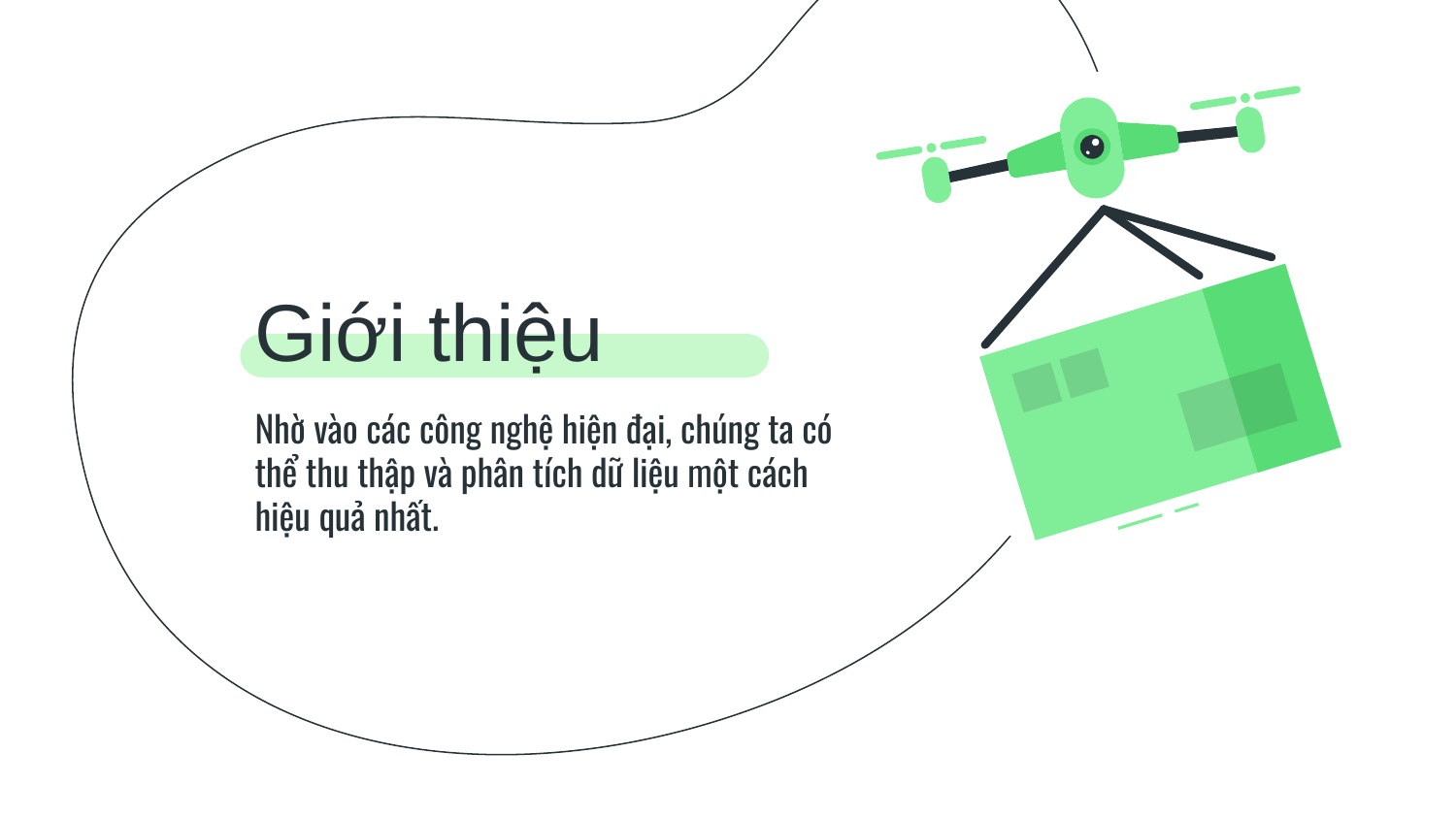

# Giới thiệu

Nhờ vào các công nghệ hiện đại, chúng ta có thể thu thập và phân tích dữ liệu một cách hiệu quả nhất.